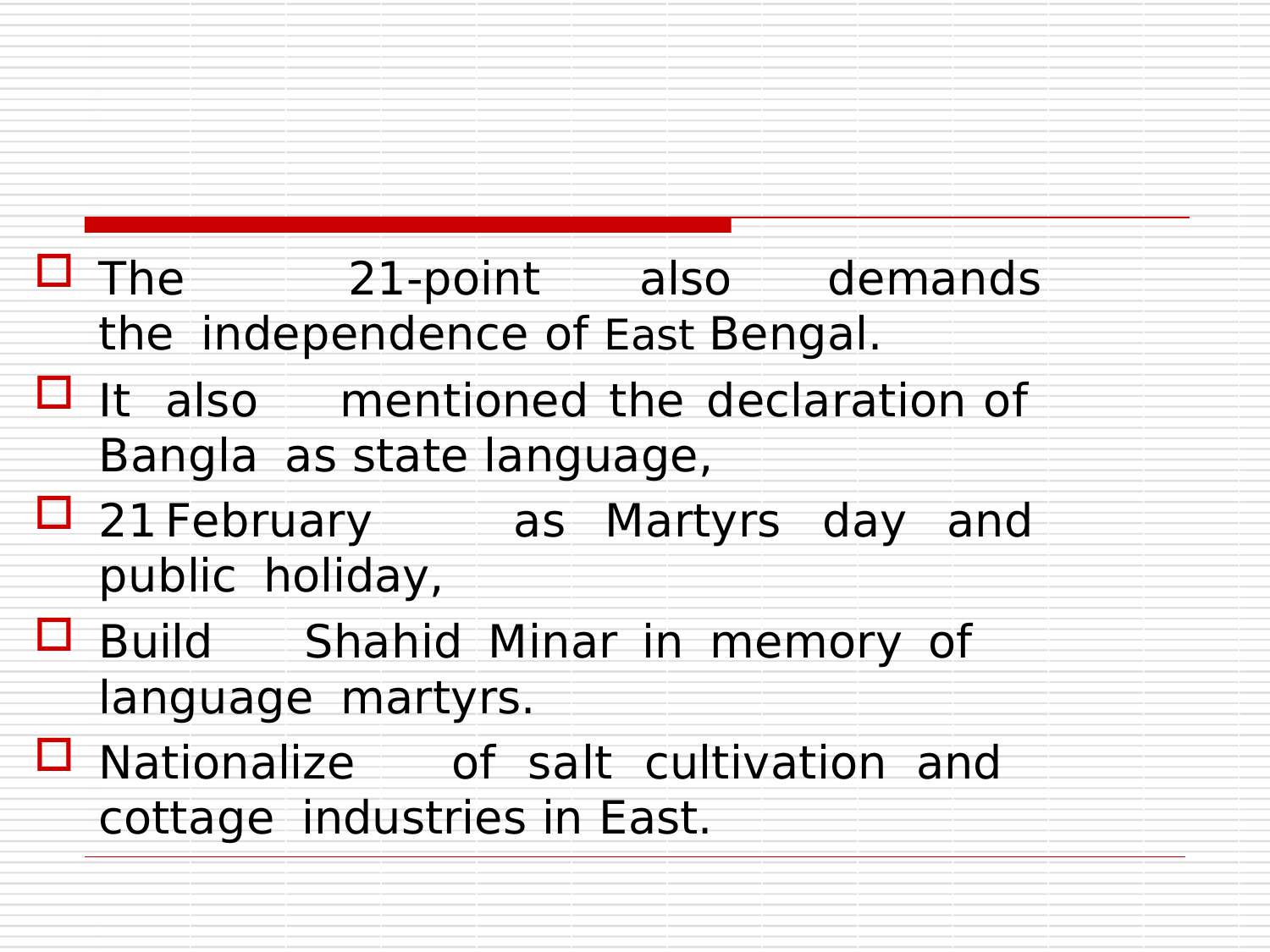

The	21-point	also	demands	the  independence of East Bengal.
It	also	mentioned	the	declaration	of	Bangla  as state language,
21	February	as	Martyrs	day	and	public  holiday,
Build	Shahid	Minar	in	memory	of	language  martyrs.
Nationalize	of	salt	cultivation	and	cottage  industries in East.